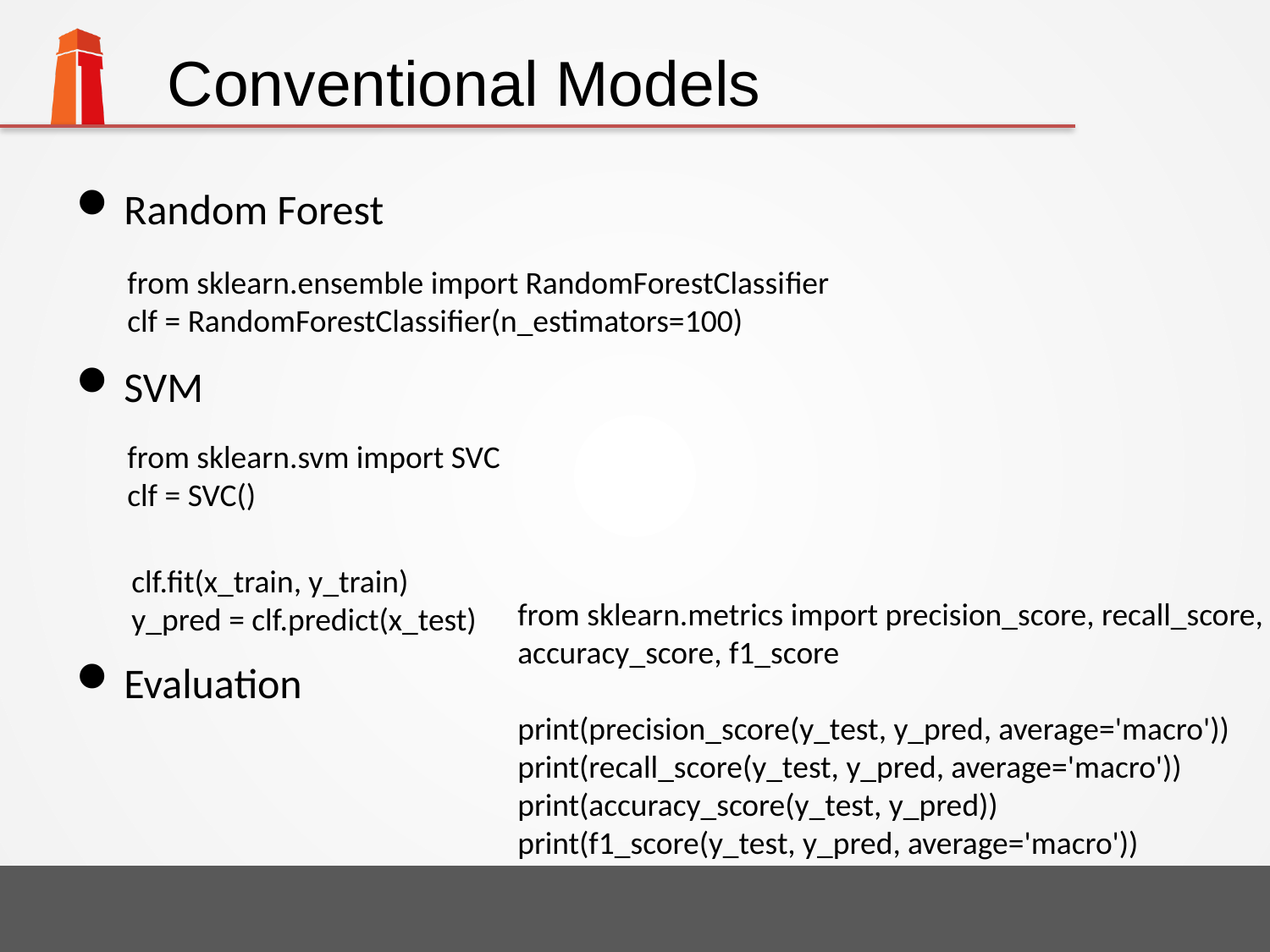

# Conventional Models
Random Forest

SVM

Evaluation
from sklearn.ensemble import RandomForestClassifier
clf = RandomForestClassifier(n_estimators=100)
from sklearn.svm import SVC
clf = SVC()
clf.fit(x_train, y_train)
y_pred = clf.predict(x_test)
from sklearn.metrics import precision_score, recall_score, accuracy_score, f1_score

print(precision_score(y_test, y_pred, average='macro'))
print(recall_score(y_test, y_pred, average='macro'))
print(accuracy_score(y_test, y_pred))
print(f1_score(y_test, y_pred, average='macro'))